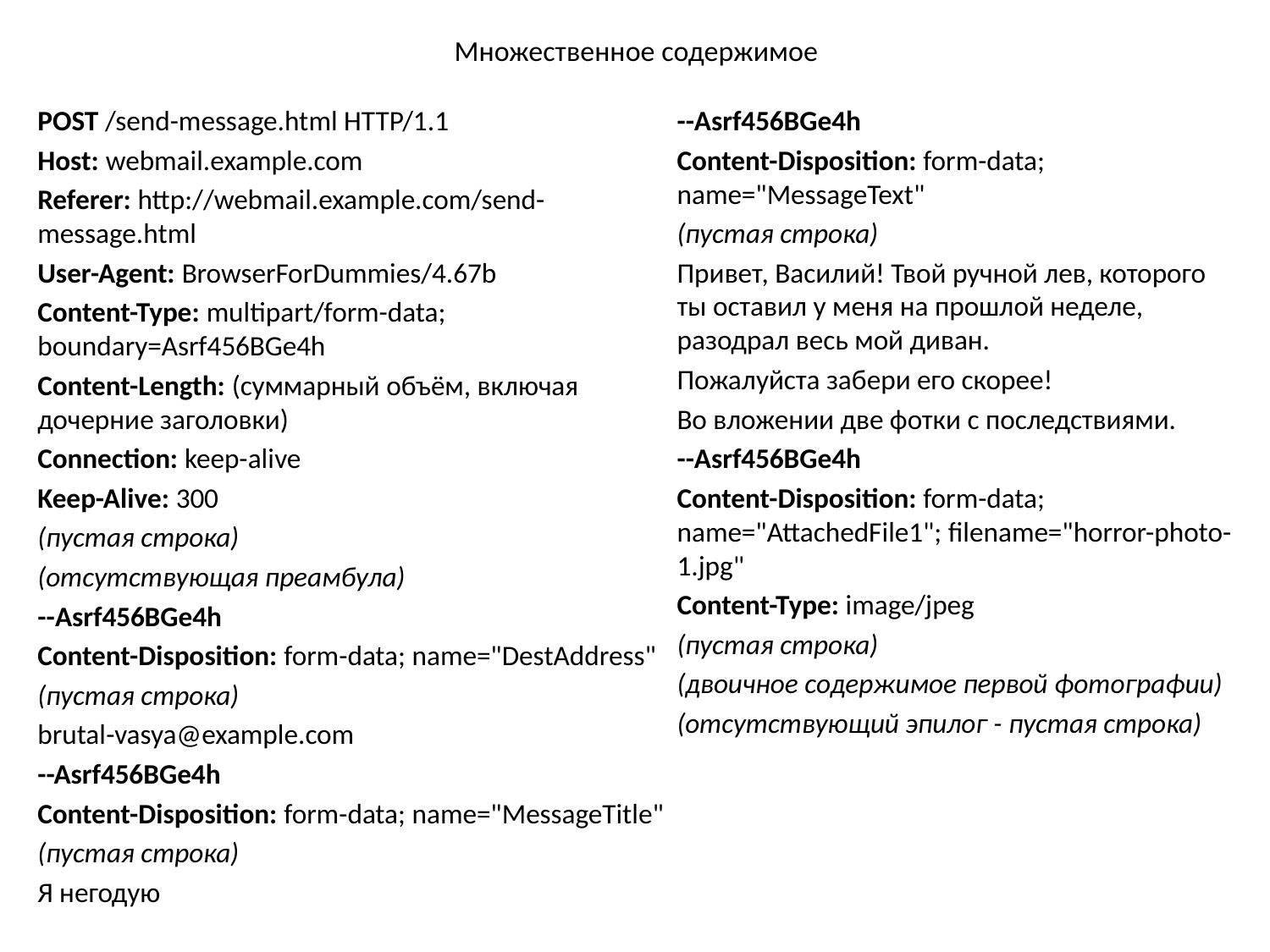

# Множественное содержимое
POST /send-message.html HTTP/1.1
Host: webmail.example.com
Referer: http://webmail.example.com/send-message.html
User-Agent: BrowserForDummies/4.67b
Content-Type: multipart/form-data; boundary=Asrf456BGe4h
Content-Length: (суммарный объём, включая дочерние заголовки)
Connection: keep-alive
Keep-Alive: 300
(пустая строка)
(отсутствующая преамбула)
--Asrf456BGe4h
Content-Disposition: form-data; name="DestAddress"
(пустая строка)
brutal-vasya@example.com
--Asrf456BGe4h
Content-Disposition: form-data; name="MessageTitle"
(пустая строка)
Я негодую
--Asrf456BGe4h
Content-Disposition: form-data; name="MessageText"
(пустая строка)
Привет, Василий! Твой ручной лев, которого ты оставил у меня на прошлой неделе, разодрал весь мой диван.
Пожалуйста забери его скорее!
Во вложении две фотки с последствиями.
--Asrf456BGe4h
Content-Disposition: form-data; name="AttachedFile1"; filename="horror-photo-1.jpg"
Content-Type: image/jpeg
(пустая строка)
(двоичное содержимое первой фотографии)
(отсутствующий эпилог - пустая строка)